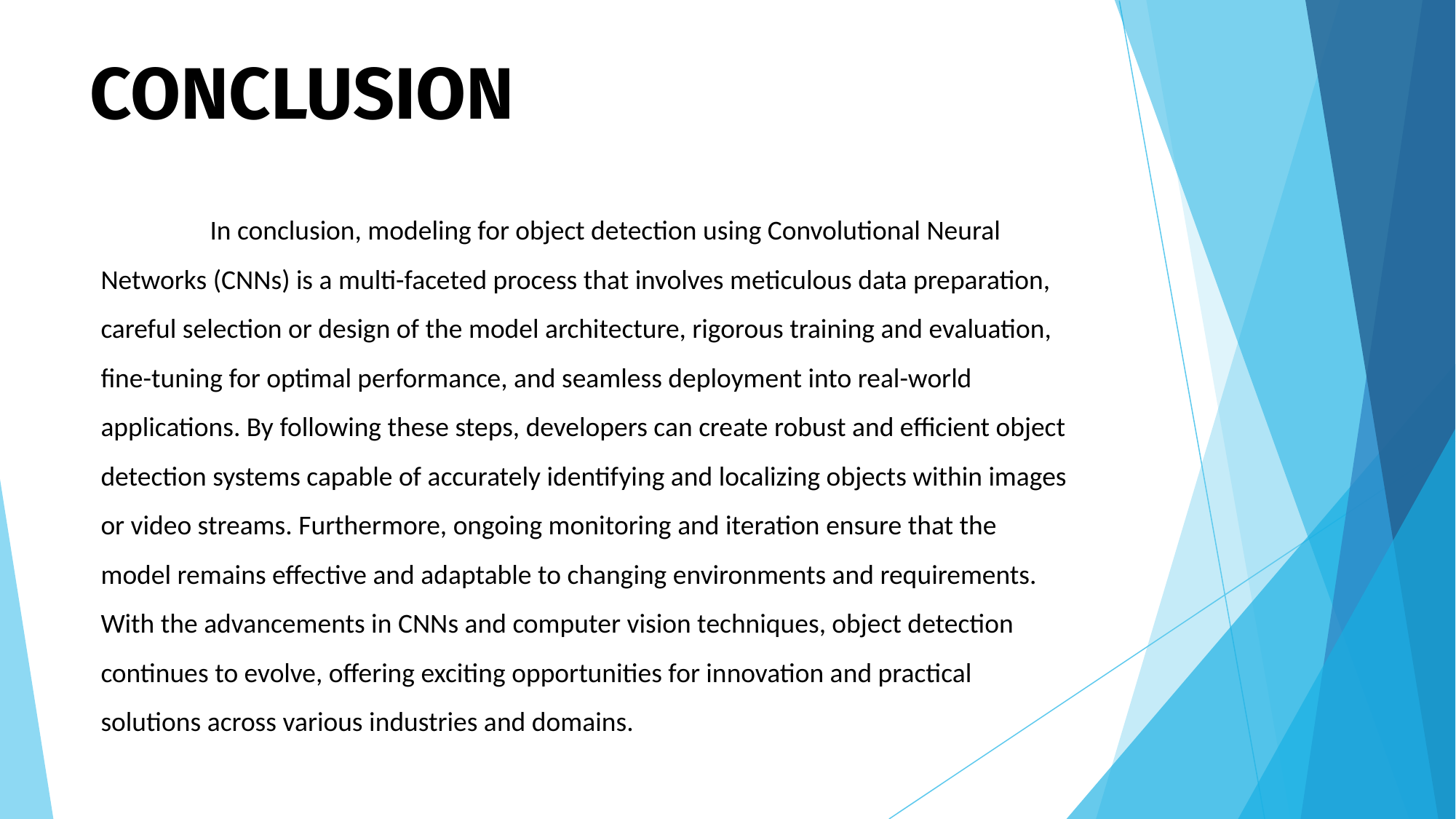

# CONCLUSION
	In conclusion, modeling for object detection using Convolutional Neural Networks (CNNs) is a multi-faceted process that involves meticulous data preparation, careful selection or design of the model architecture, rigorous training and evaluation, fine-tuning for optimal performance, and seamless deployment into real-world applications. By following these steps, developers can create robust and efficient object detection systems capable of accurately identifying and localizing objects within images or video streams. Furthermore, ongoing monitoring and iteration ensure that the model remains effective and adaptable to changing environments and requirements. With the advancements in CNNs and computer vision techniques, object detection continues to evolve, offering exciting opportunities for innovation and practical solutions across various industries and domains.